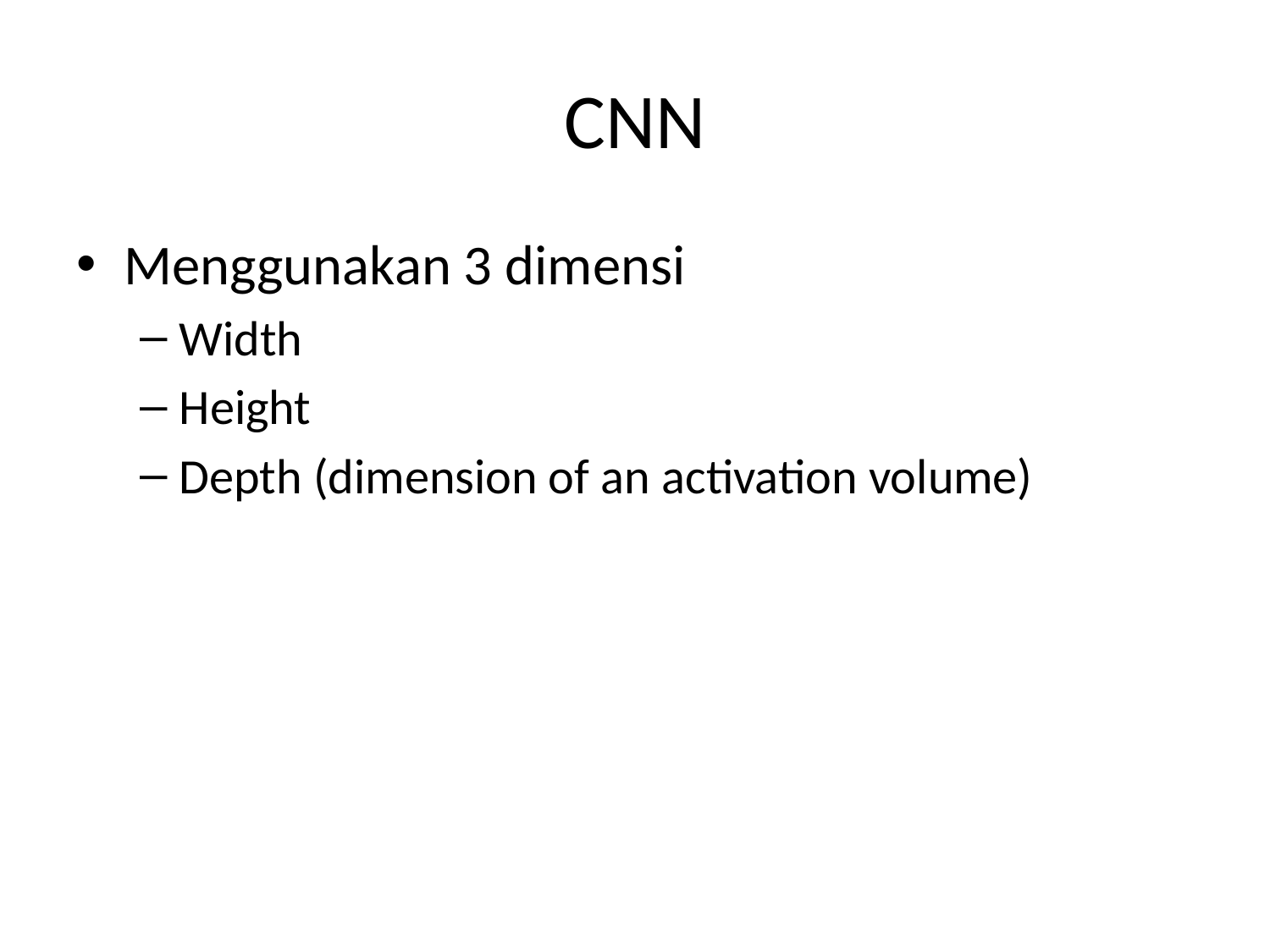

# CNN
Menggunakan 3 dimensi
Width
Height
Depth (dimension of an activation volume)